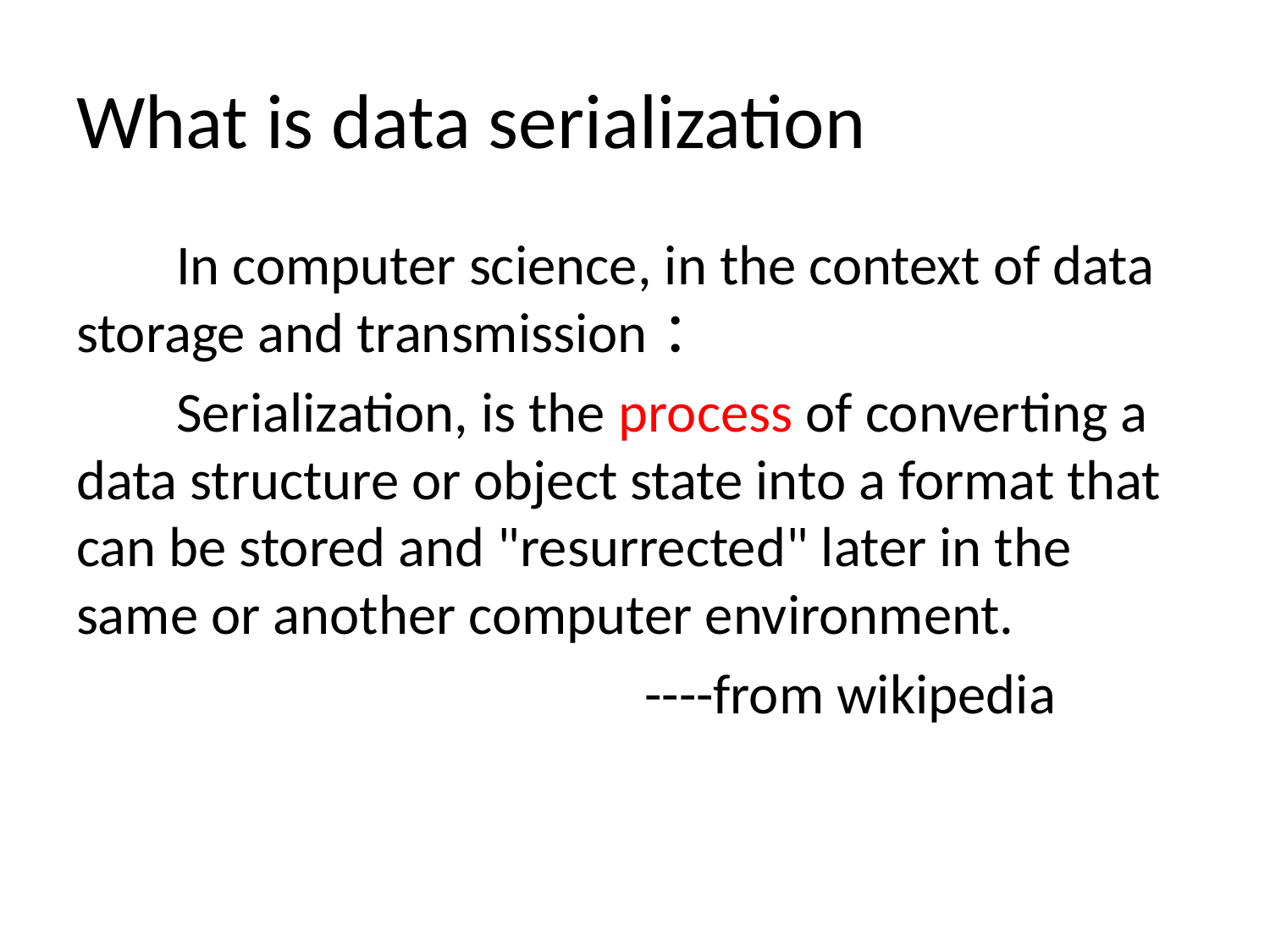

# What is data serialization
In computer science, in the context of data storage and transmission：
Serialization, is the process of converting a data structure or object state into a format that can be stored and "resurrected" later in the same or another computer environment.
                                         ----from wikipedia